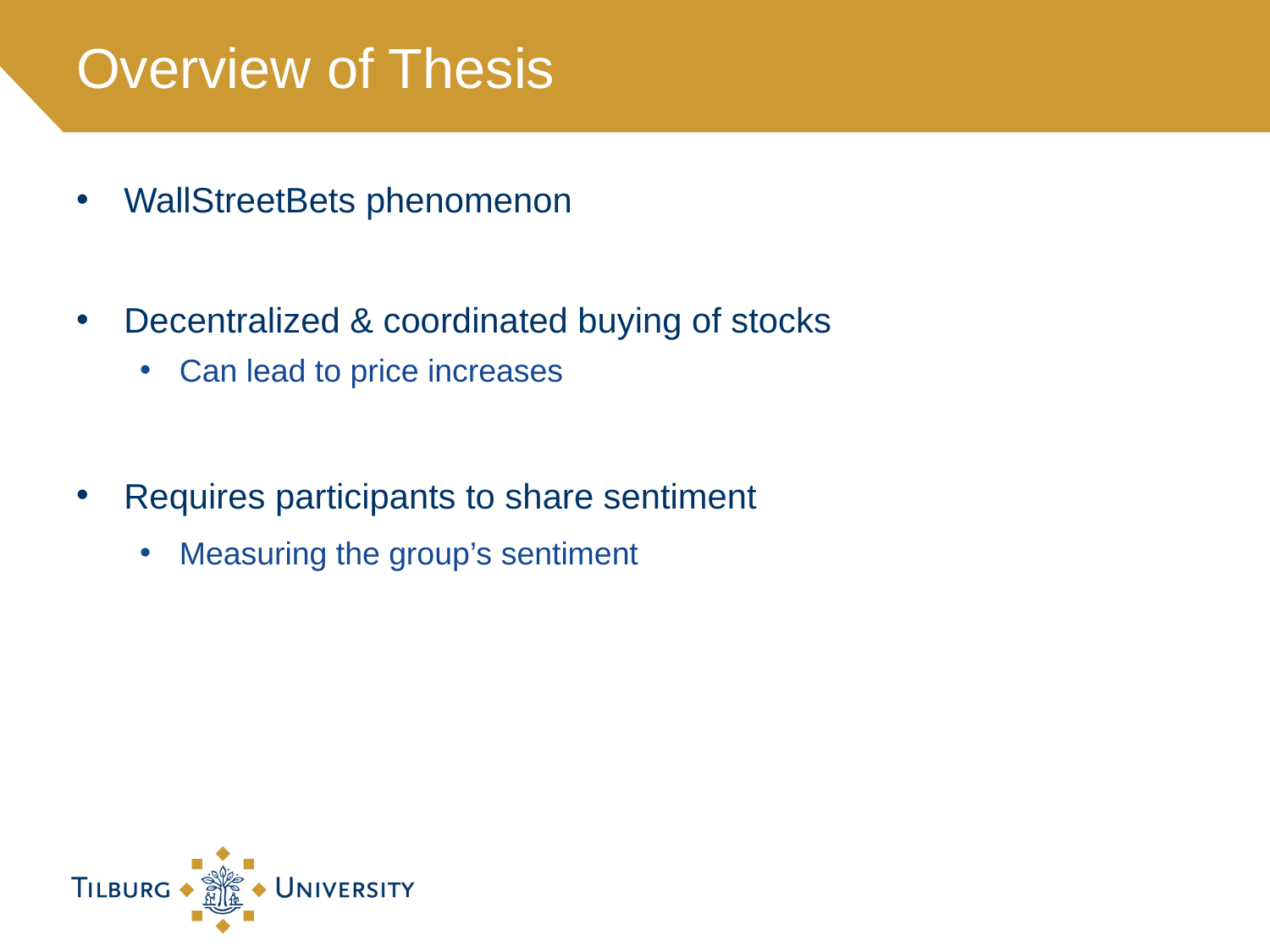

# Overview of Thesis
WallStreetBets phenomenon

Decentralized & coordinated buying of stocks
Can lead to price increases

Requires participants to share sentiment
Measuring the group’s sentiment